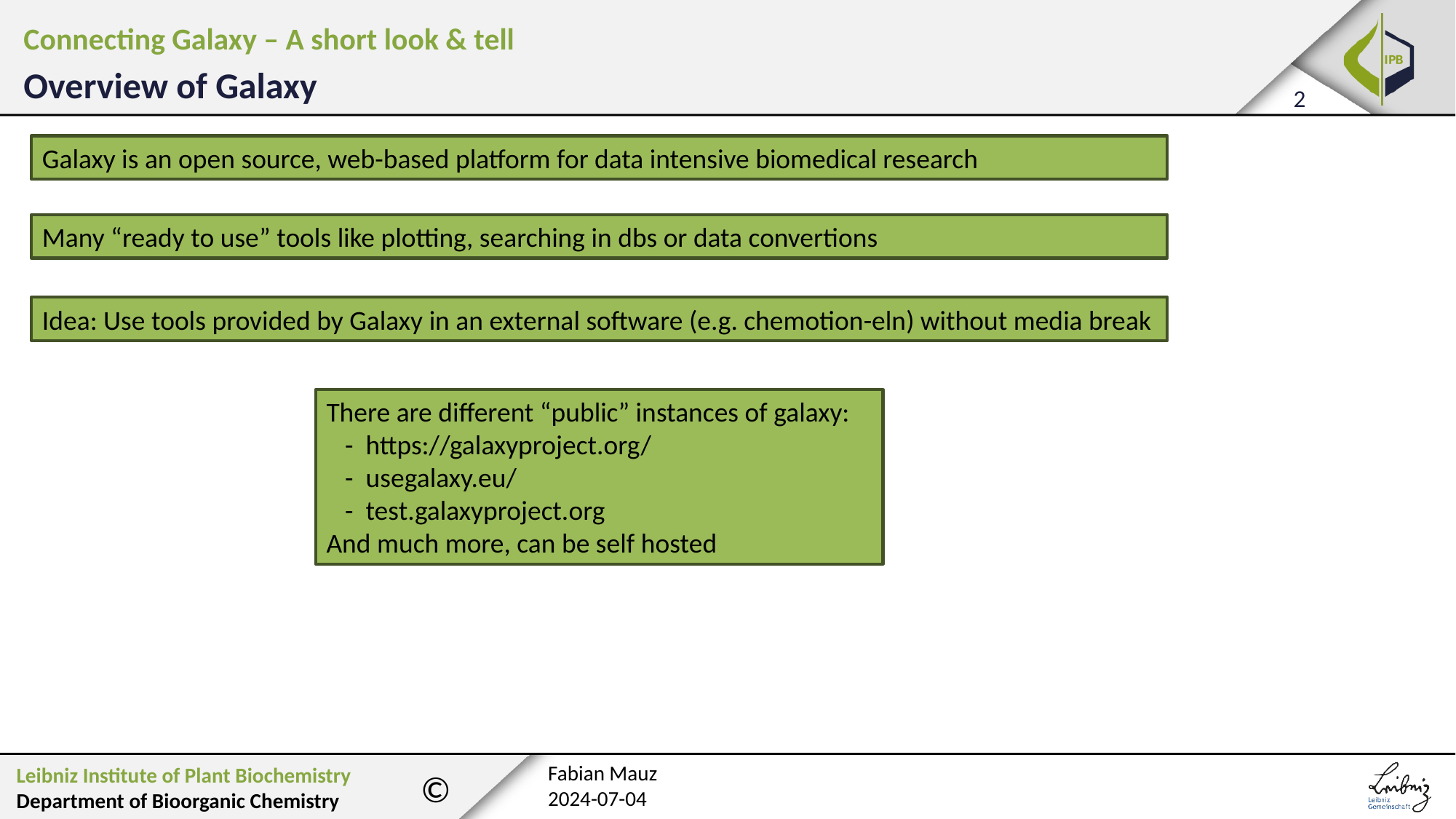

Connecting Galaxy – A short look & tell
Overview of Galaxy

Galaxy is an open source, web-based platform for data intensive biomedical research
Many “ready to use” tools like plotting, searching in dbs or data convertions
Idea: Use tools provided by Galaxy in an external software (e.g. chemotion-eln) without media break
There are different “public” instances of galaxy:
   -  https://galaxyproject.org/
   -  usegalaxy.eu/
   -  test.galaxyproject.org
And much more, can be self hosted